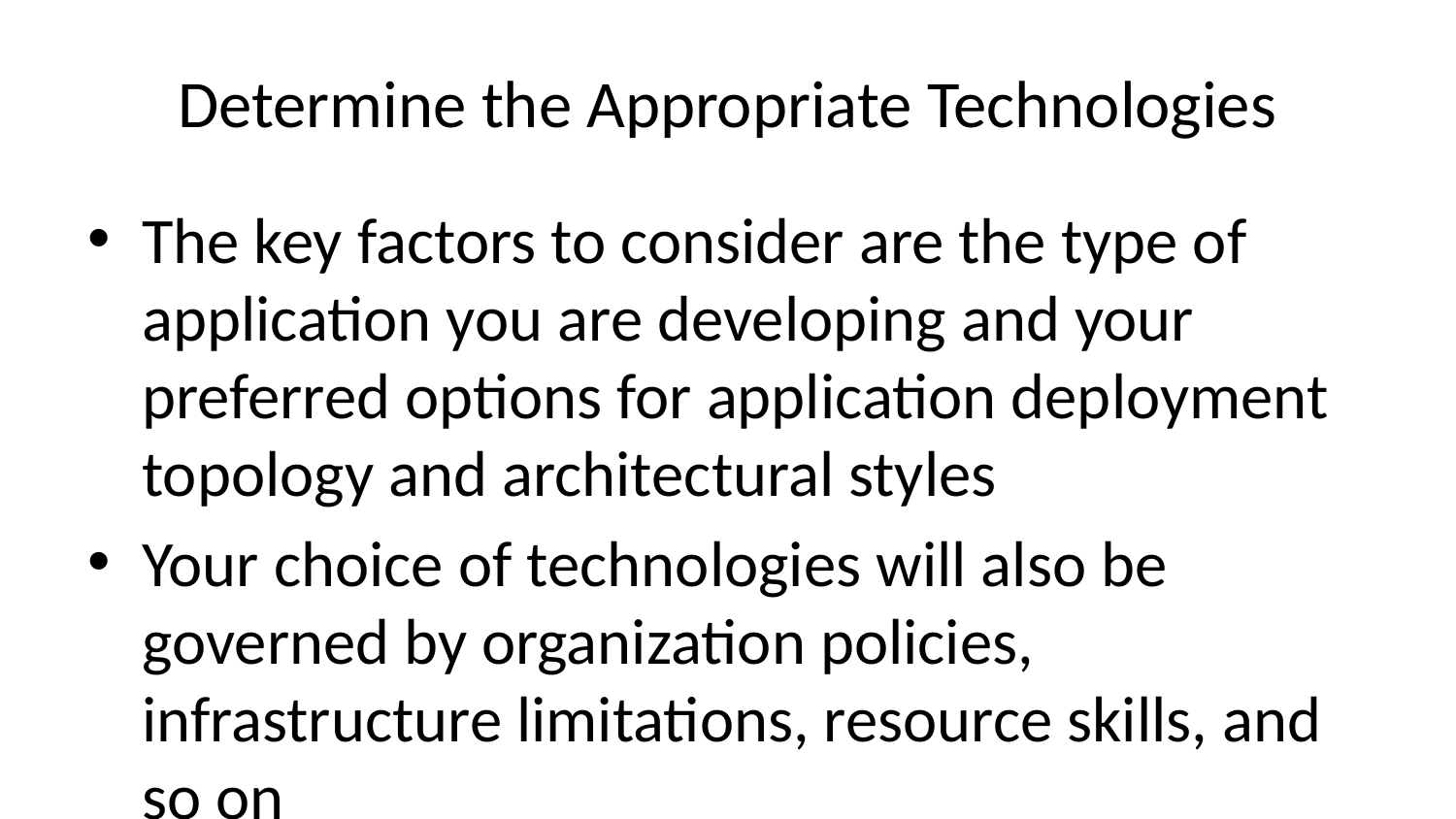

# Determine the Appropriate Technologies
The key factors to consider are the type of application you are developing and your preferred options for application deployment topology and architectural styles
Your choice of technologies will also be governed by organization policies, infrastructure limitations, resource skills, and so on